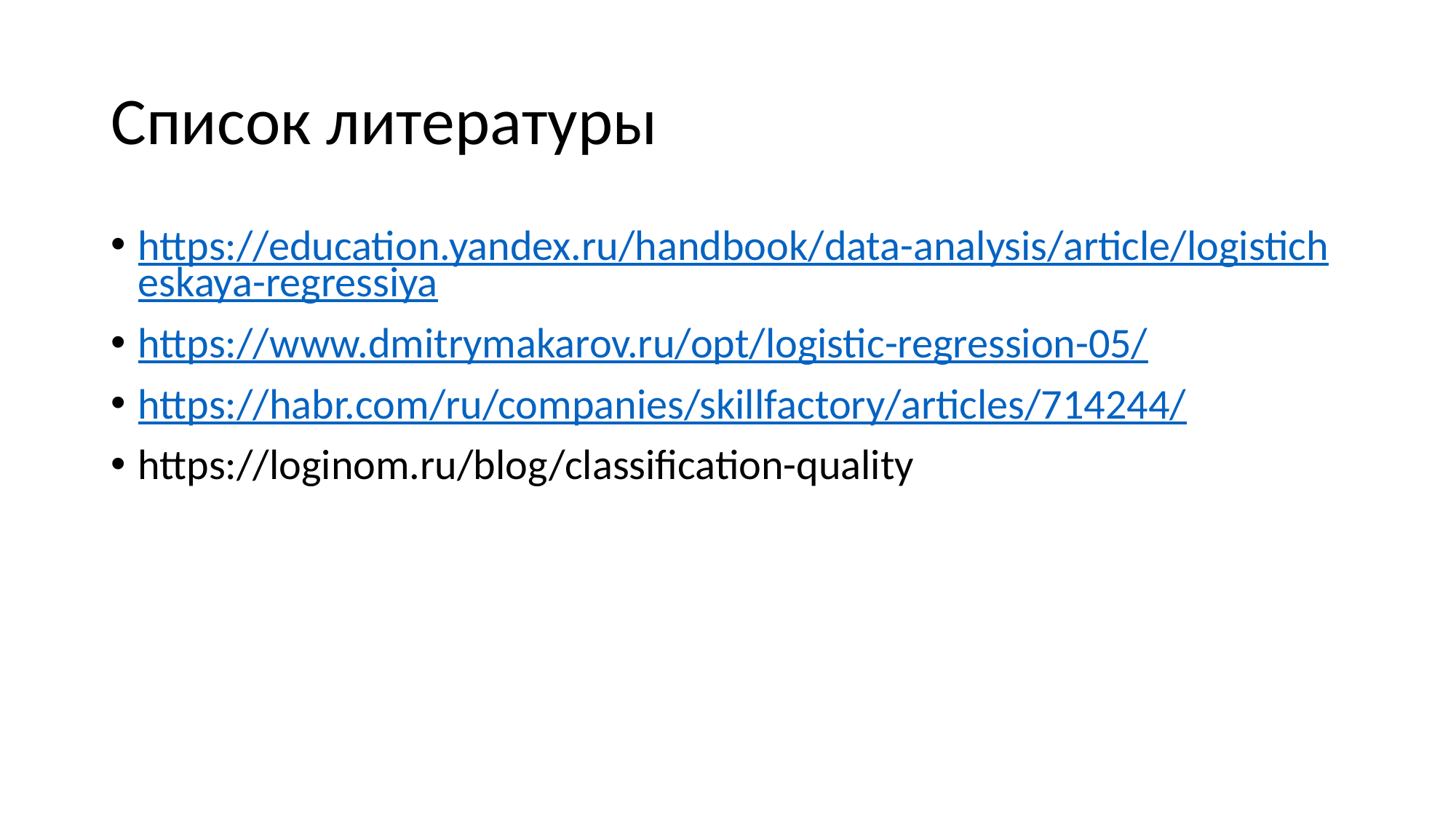

# Список литературы
https://education.yandex.ru/handbook/data-analysis/article/logisticheskaya-regressiya
https://www.dmitrymakarov.ru/opt/logistic-regression-05/
https://habr.com/ru/companies/skillfactory/articles/714244/
https://loginom.ru/blog/classification-quality